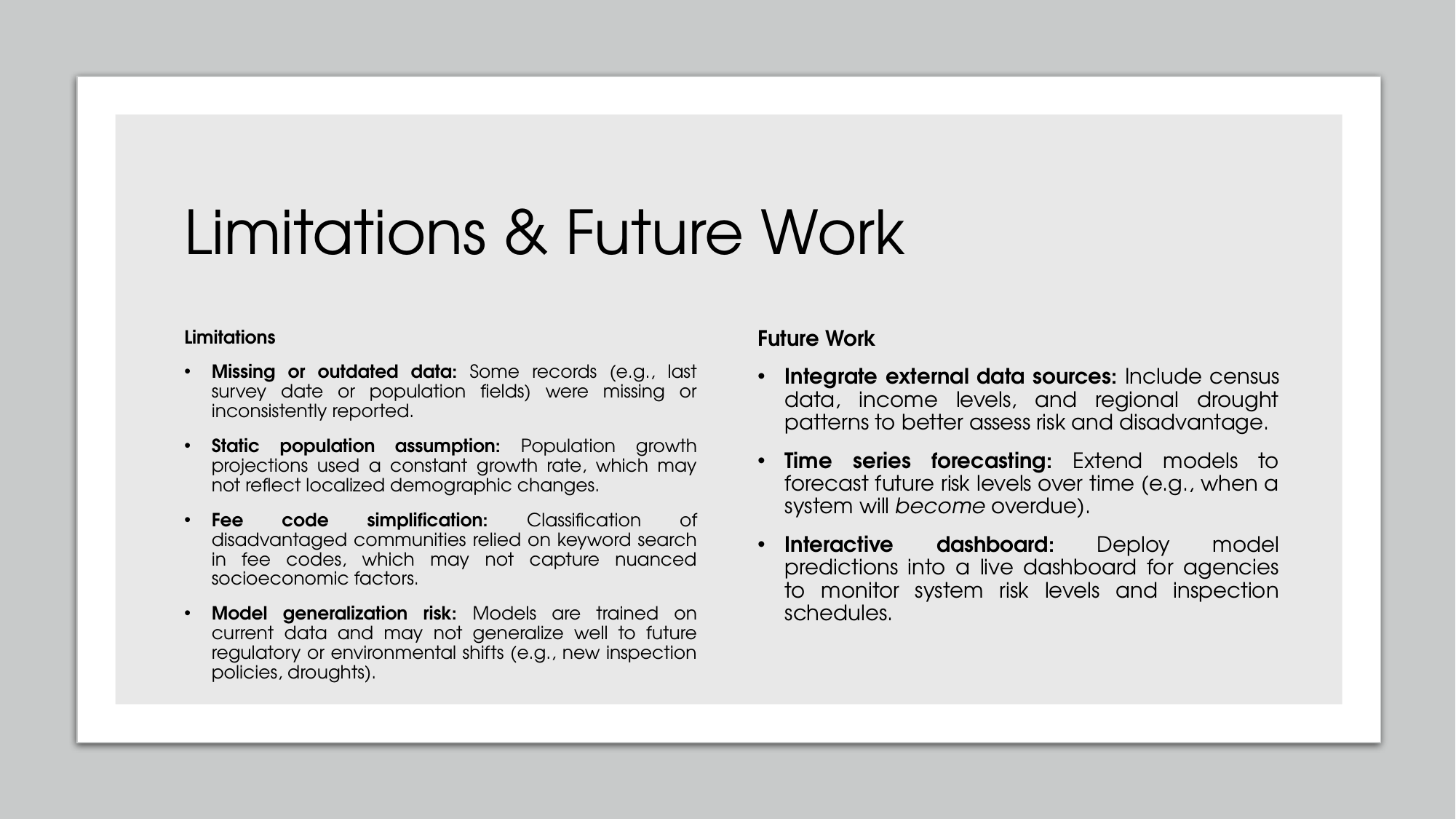

# Limitations & Future Work
Limitations
Missing or outdated data: Some records (e.g., last survey date or population fields) were missing or inconsistently reported.
Static population assumption: Population growth projections used a constant growth rate, which may not reflect localized demographic changes.
Fee code simplification: Classification of disadvantaged communities relied on keyword search in fee codes, which may not capture nuanced socioeconomic factors.
Model generalization risk: Models are trained on current data and may not generalize well to future regulatory or environmental shifts (e.g., new inspection policies, droughts).

Future Work
Integrate external data sources: Include census data, income levels, and regional drought patterns to better assess risk and disadvantage.
Time series forecasting: Extend models to forecast future risk levels over time (e.g., when a system will become overdue).
Interactive dashboard: Deploy model predictions into a live dashboard for agencies to monitor system risk levels and inspection schedules.